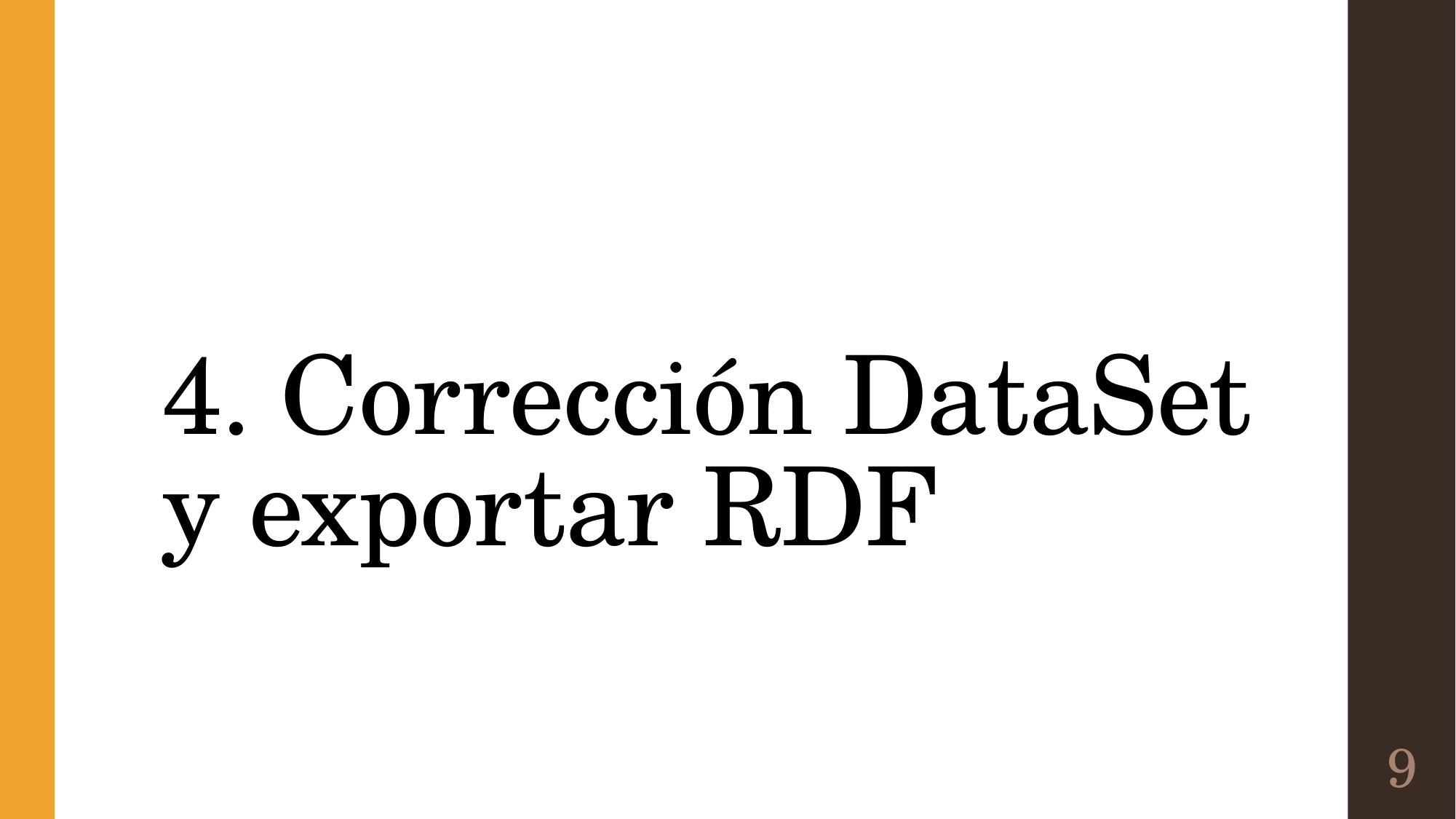

# 4. Corrección DataSet y exportar RDF

9